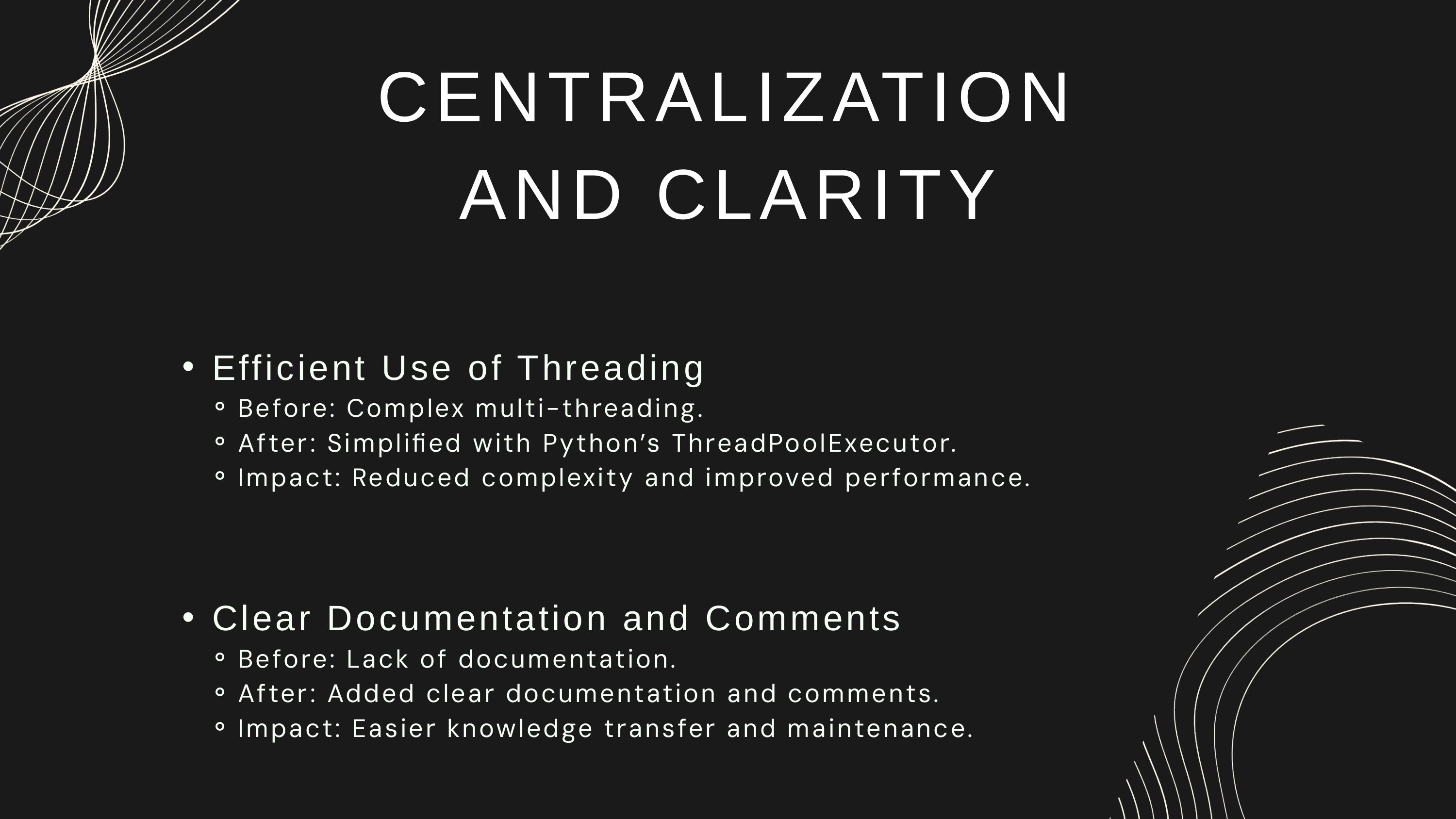

CENTRALIZATION AND CLARITY
Efficient Use of Threading
Before: Complex multi-threading.
After: Simplified with Python’s ThreadPoolExecutor.
Impact: Reduced complexity and improved performance.

Clear Documentation and Comments
Before: Lack of documentation.
After: Added clear documentation and comments.
Impact: Easier knowledge transfer and maintenance.